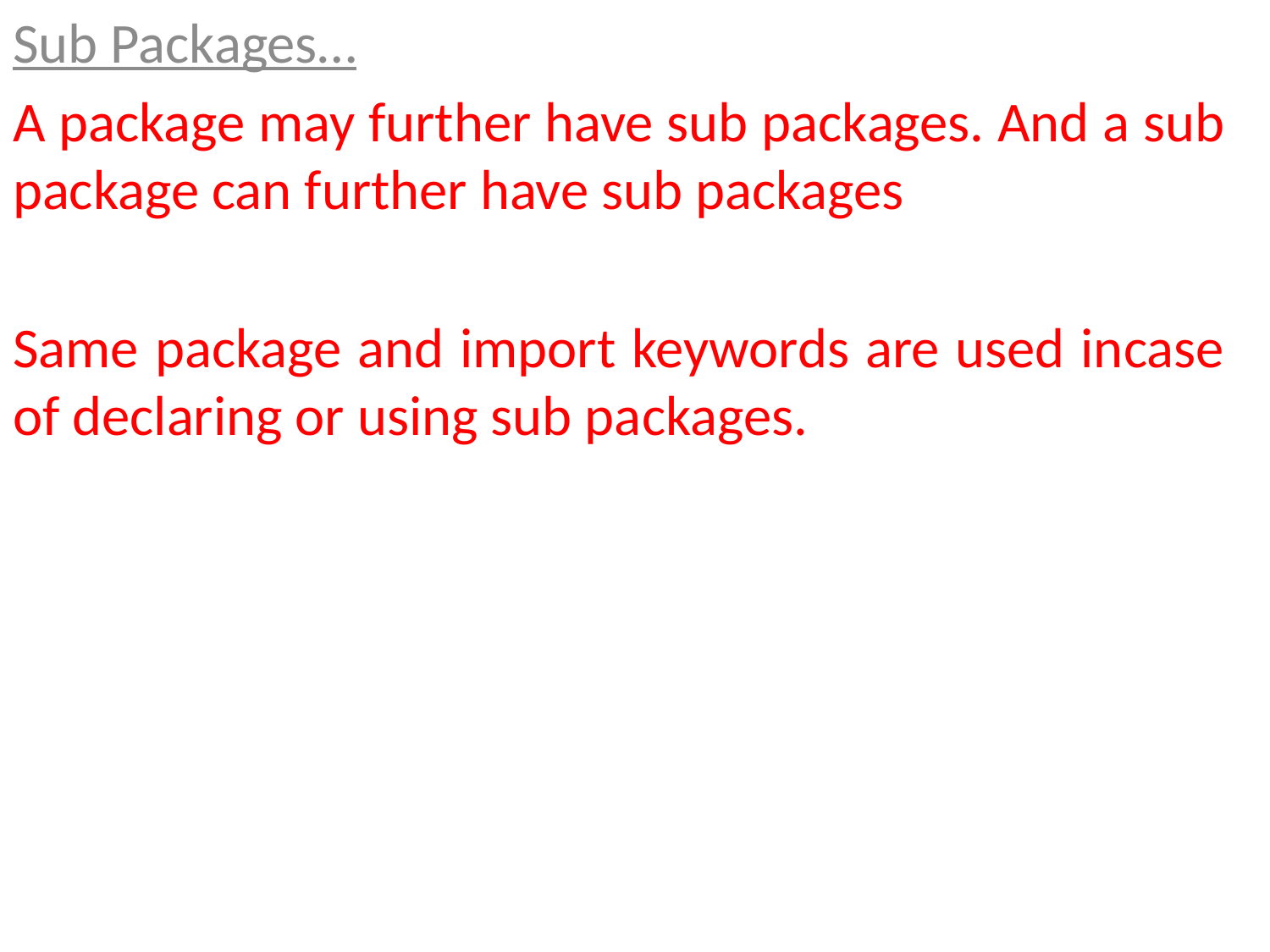

Sub Packages…
A package may further have sub packages. And a sub package can further have sub packages

Same package and import keywords are used incase of declaring or using sub packages.